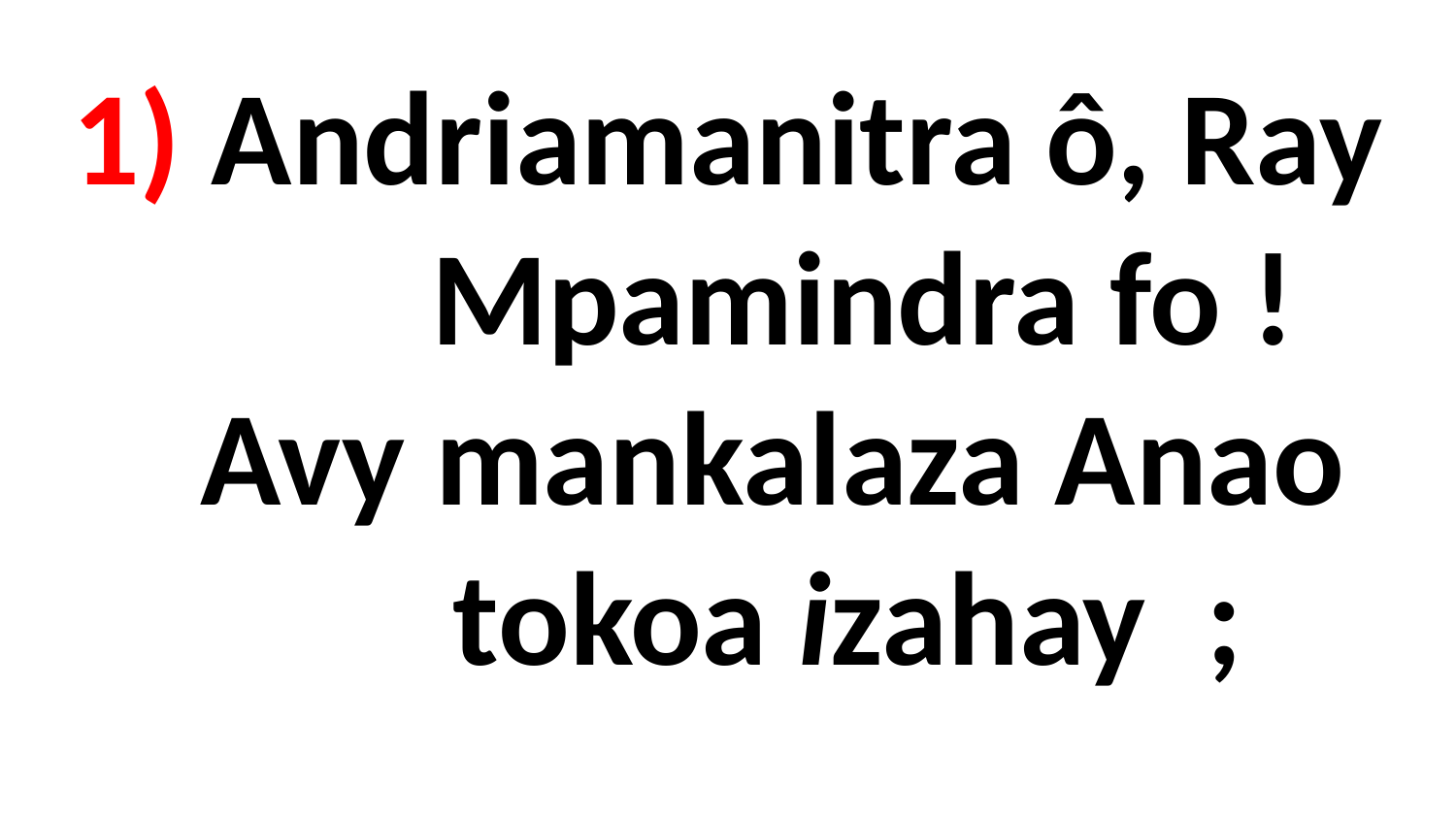

# 1) Andriamanitra ô, Ray Mpamindra fo ! Avy mankalaza Anao tokoa izahay  ;